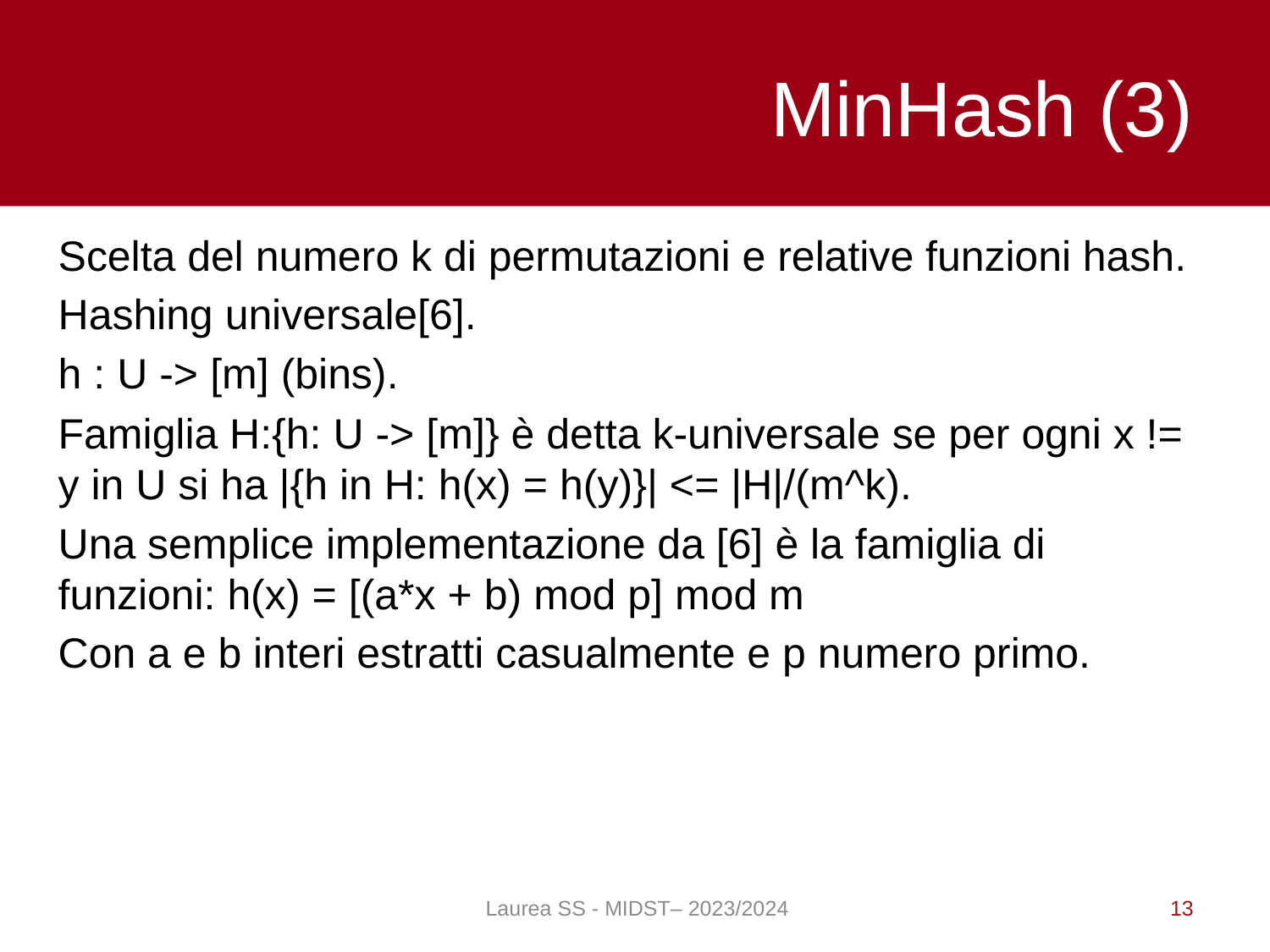

# MinHash (3)
Scelta del numero k di permutazioni e relative funzioni hash.
Hashing universale[6].
h : U -> [m] (bins).
Famiglia H:{h: U -> [m]} è detta k-universale se per ogni x != y in U si ha |{h in H: h(x) = h(y)}| <= |H|/(m^k).
Una semplice implementazione da [6] è la famiglia di funzioni: h(x) = [(a*x + b) mod p] mod m
Con a e b interi estratti casualmente e p numero primo.

Laurea SS - MIDST– 2023/2024
13